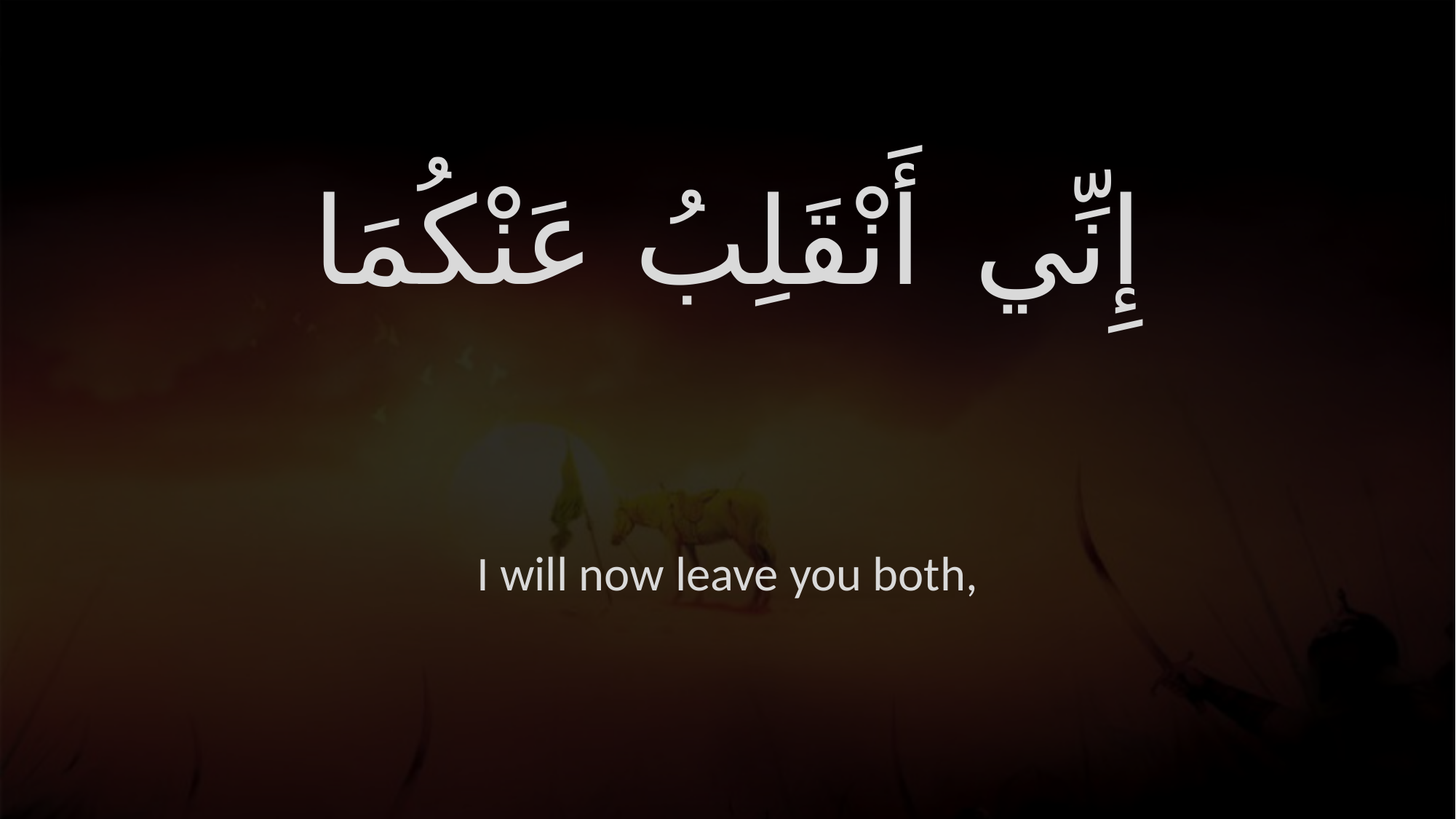

# إِنِّي أَنْقَلِبُ عَنْكُمَا
I will now leave you both,